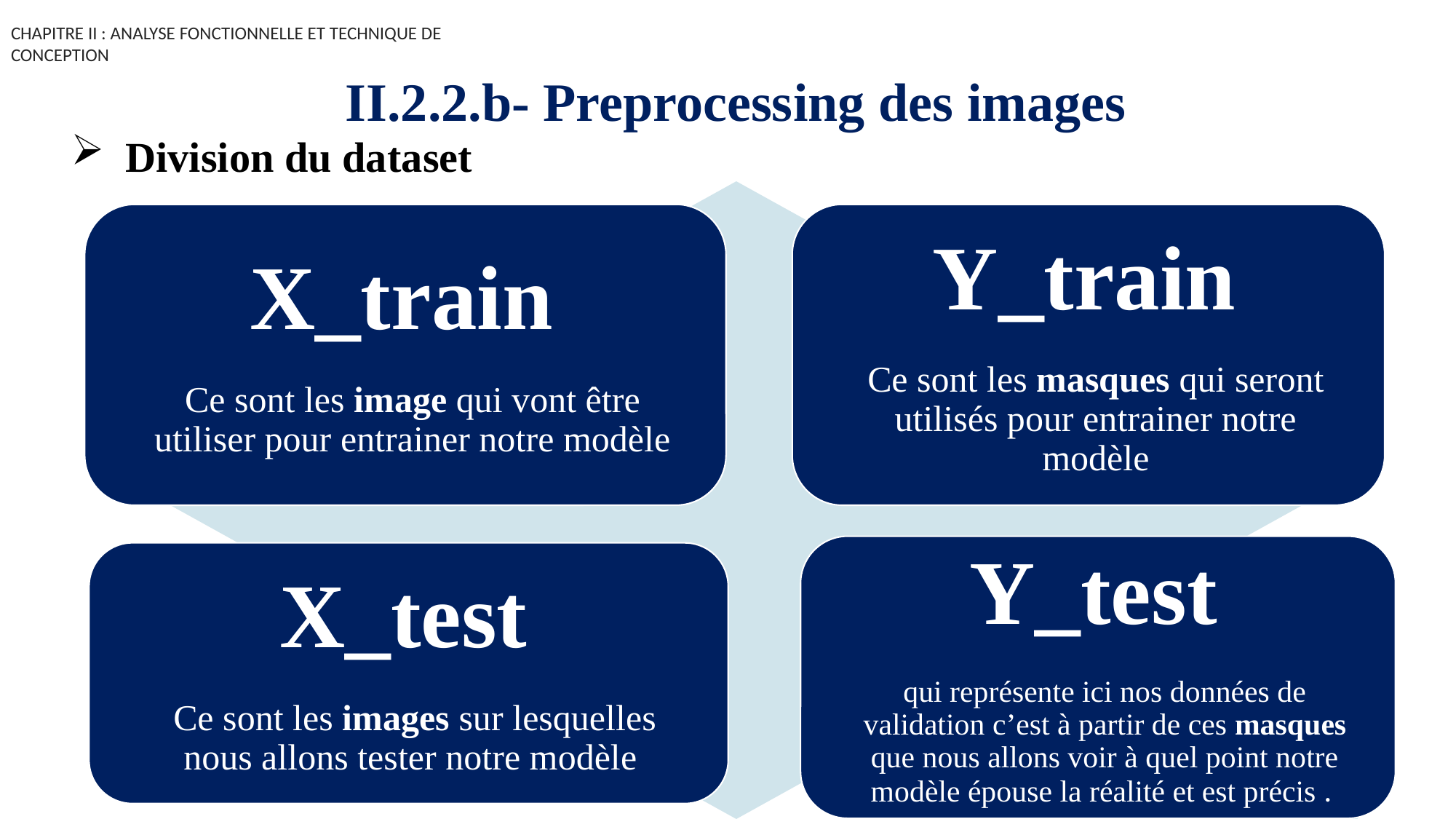

CHAPITRE II : ANALYSE FONCTIONNELLE ET TECHNIQUE DE CONCEPTION
II.2.2.b- Preprocessing des images

Division du dataset

X_train
Ce sont les image qui vont être utiliser pour entrainer notre modèle
Y_train
Ce sont les masques qui seront utilisés pour entrainer notre modèle
X_test
Ce sont les images sur lesquelles nous allons tester notre modèle
Y_test
qui représente ici nos données de validation c’est à partir de ces masques que nous allons voir à quel point notre modèle épouse la réalité et est précis .
11